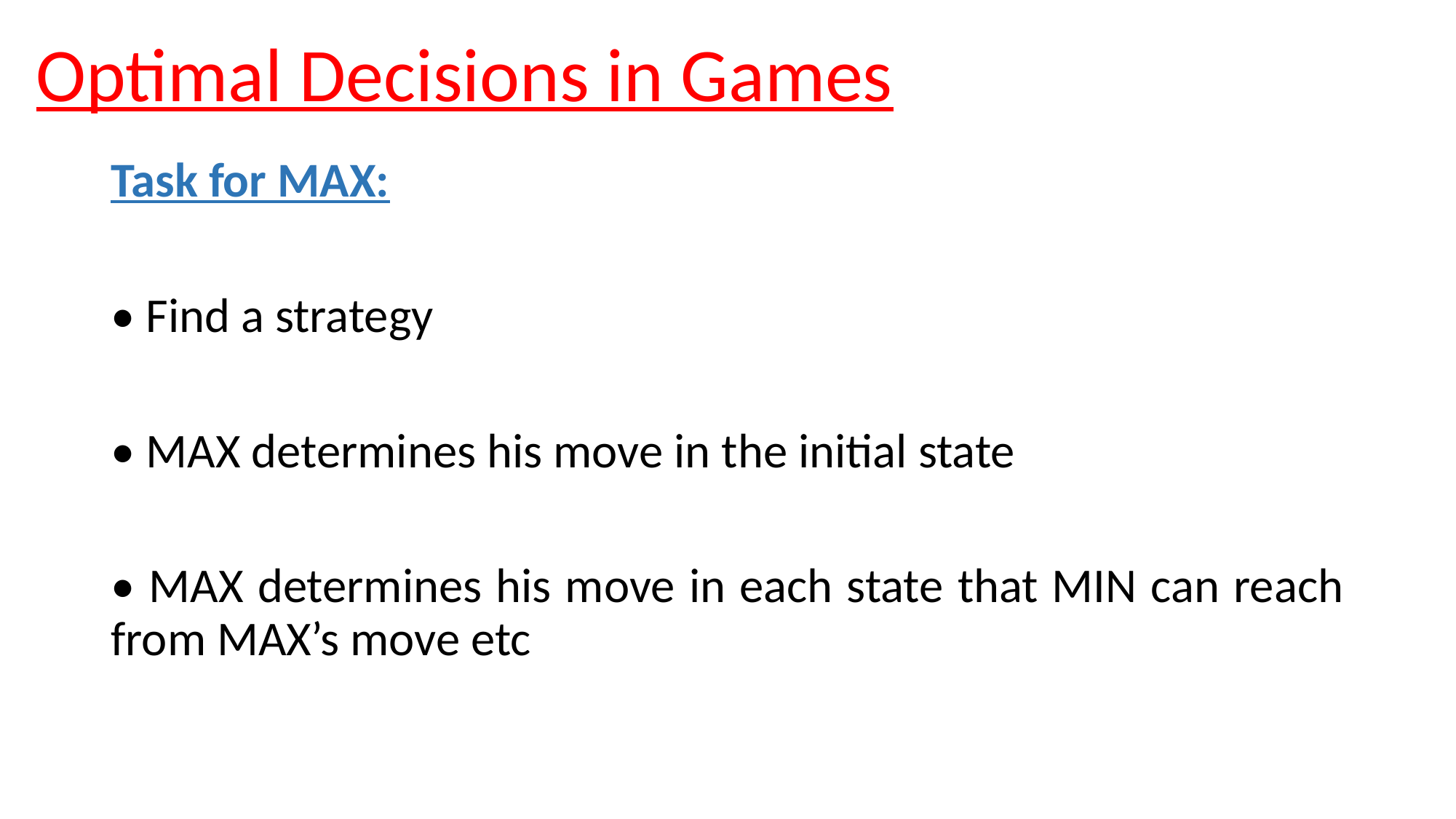

# Optimal Decisions in Games
Task for MAX:

• Find a strategy

• MAX determines his move in the initial state

• MAX determines his move in each state that MIN can reach from MAX’s move etc